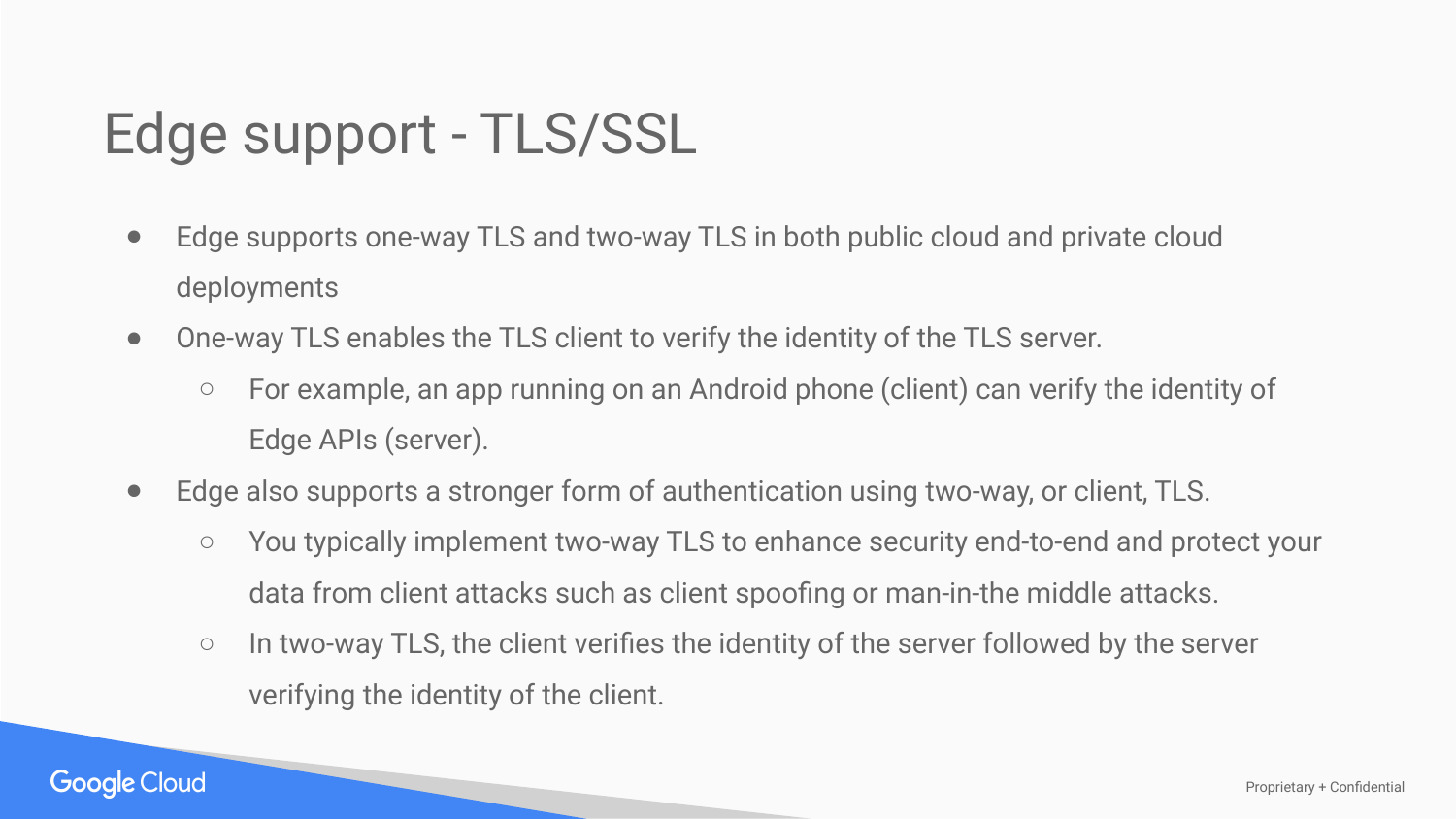

Edge support - TLS/SSL
Edge supports one-way TLS and two-way TLS in both public cloud and private cloud deployments
One-way TLS enables the TLS client to verify the identity of the TLS server.
For example, an app running on an Android phone (client) can verify the identity of Edge APIs (server).
Edge also supports a stronger form of authentication using two-way, or client, TLS.
You typically implement two-way TLS to enhance security end-to-end and protect your data from client attacks such as client spoofing or man-in-the middle attacks.
In two-way TLS, the client verifies the identity of the server followed by the server verifying the identity of the client.